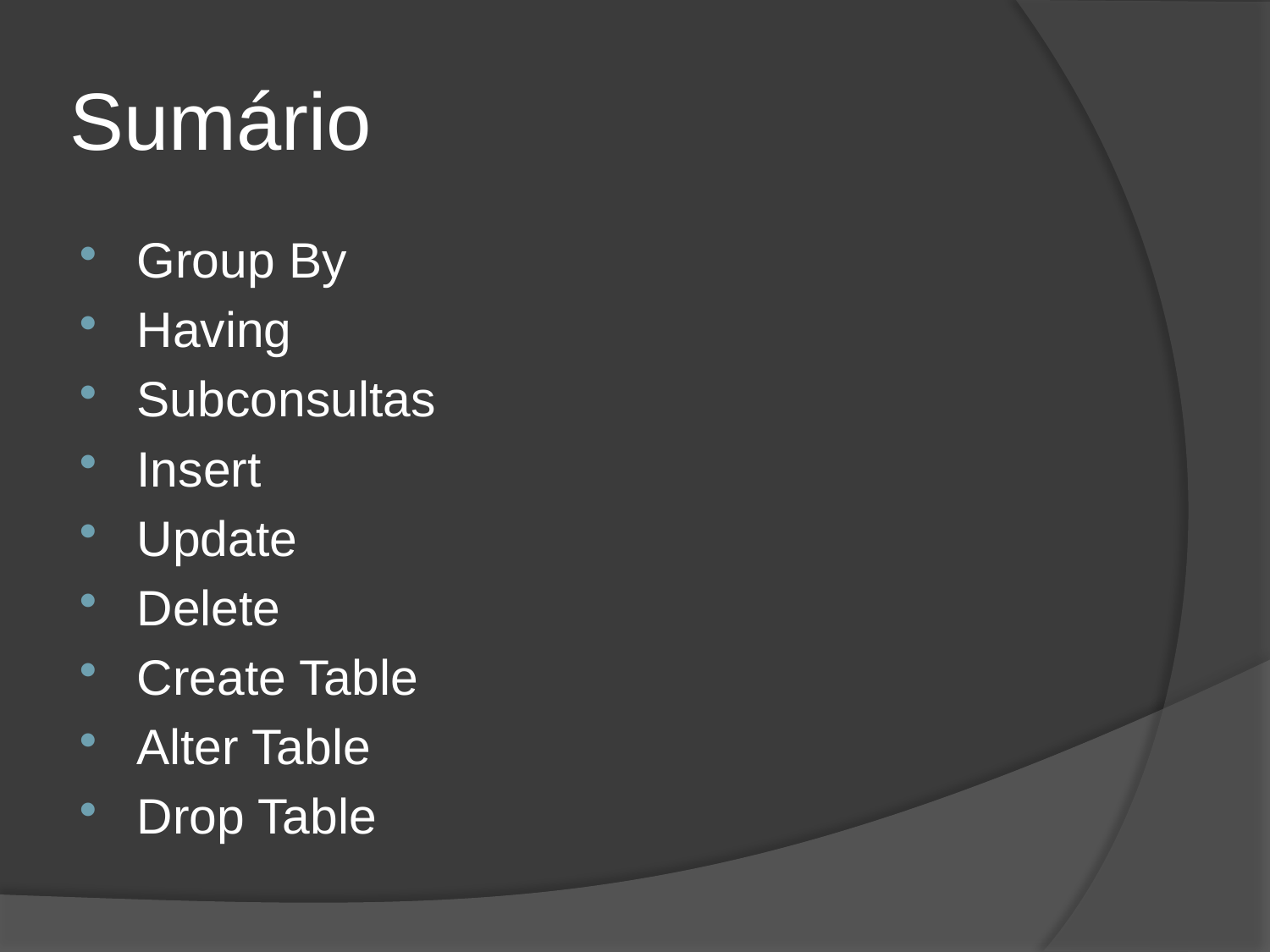

# Sumário
Group By
Having
Subconsultas
Insert
Update
Delete
Create Table
Alter Table
Drop Table